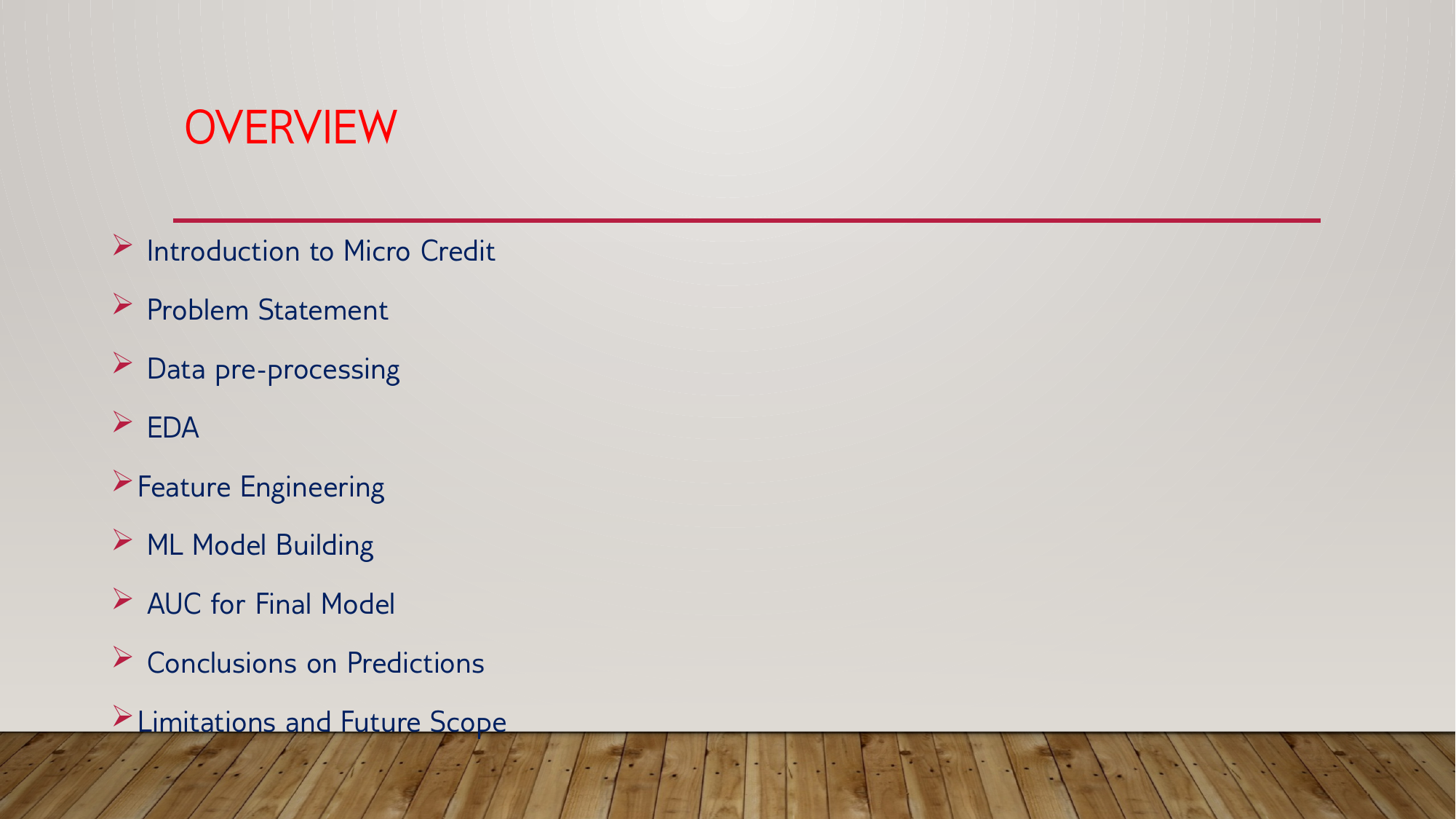

# Overview
 Introduction to Micro Credit
 Problem Statement
 Data pre-processing
 EDA
Feature Engineering
 ML Model Building
 AUC for Final Model
 Conclusions on Predictions
Limitations and Future Scope